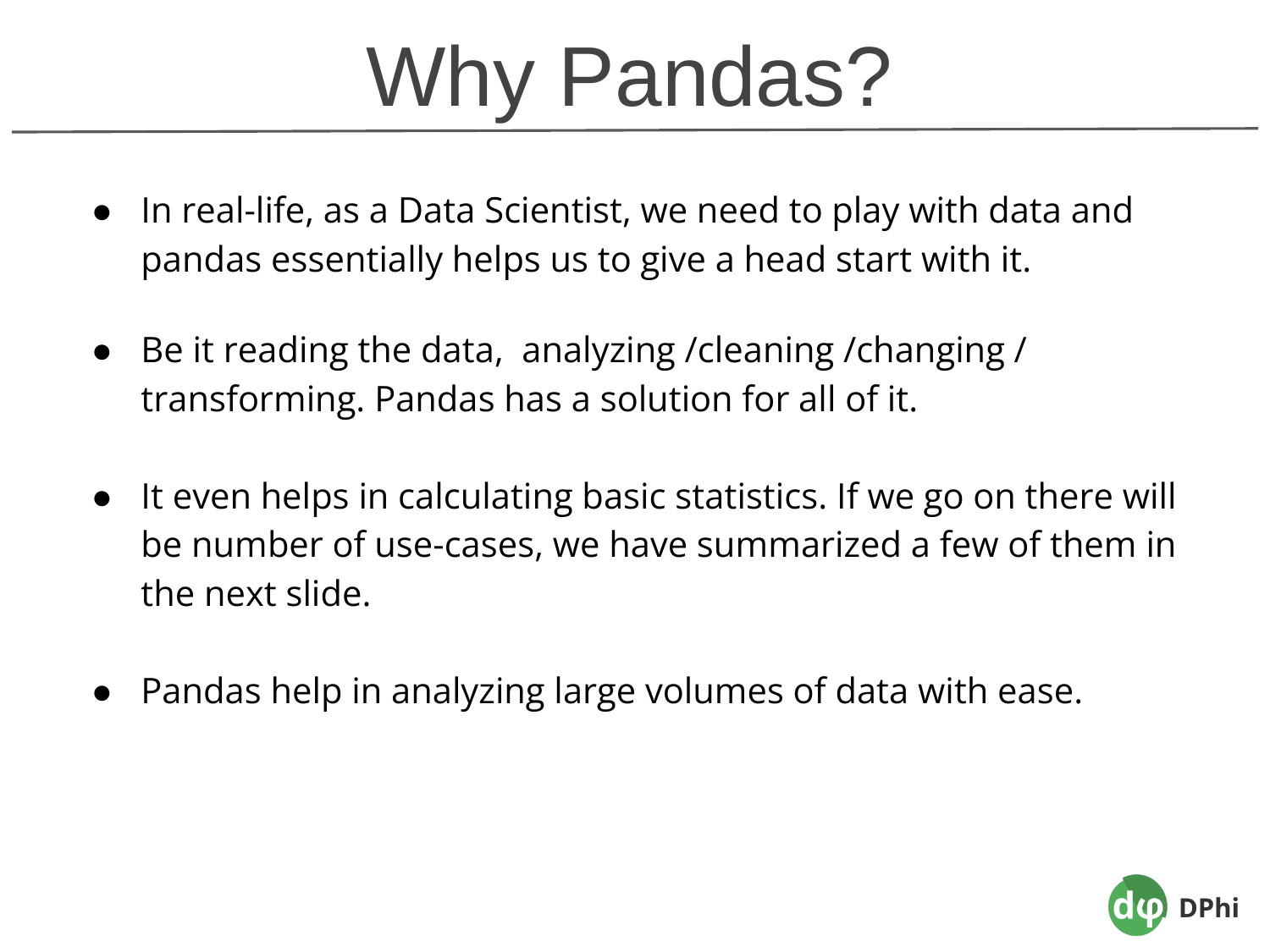

Why Pandas?
In real-life, as a Data Scientist, we need to play with data and pandas essentially helps us to give a head start with it.
Be it reading the data,  analyzing /cleaning /changing / transforming. Pandas has a solution for all of it.
It even helps in calculating basic statistics. If we go on there will be number of use-cases, we have summarized a few of them in the next slide.
Pandas help in analyzing large volumes of data with ease.